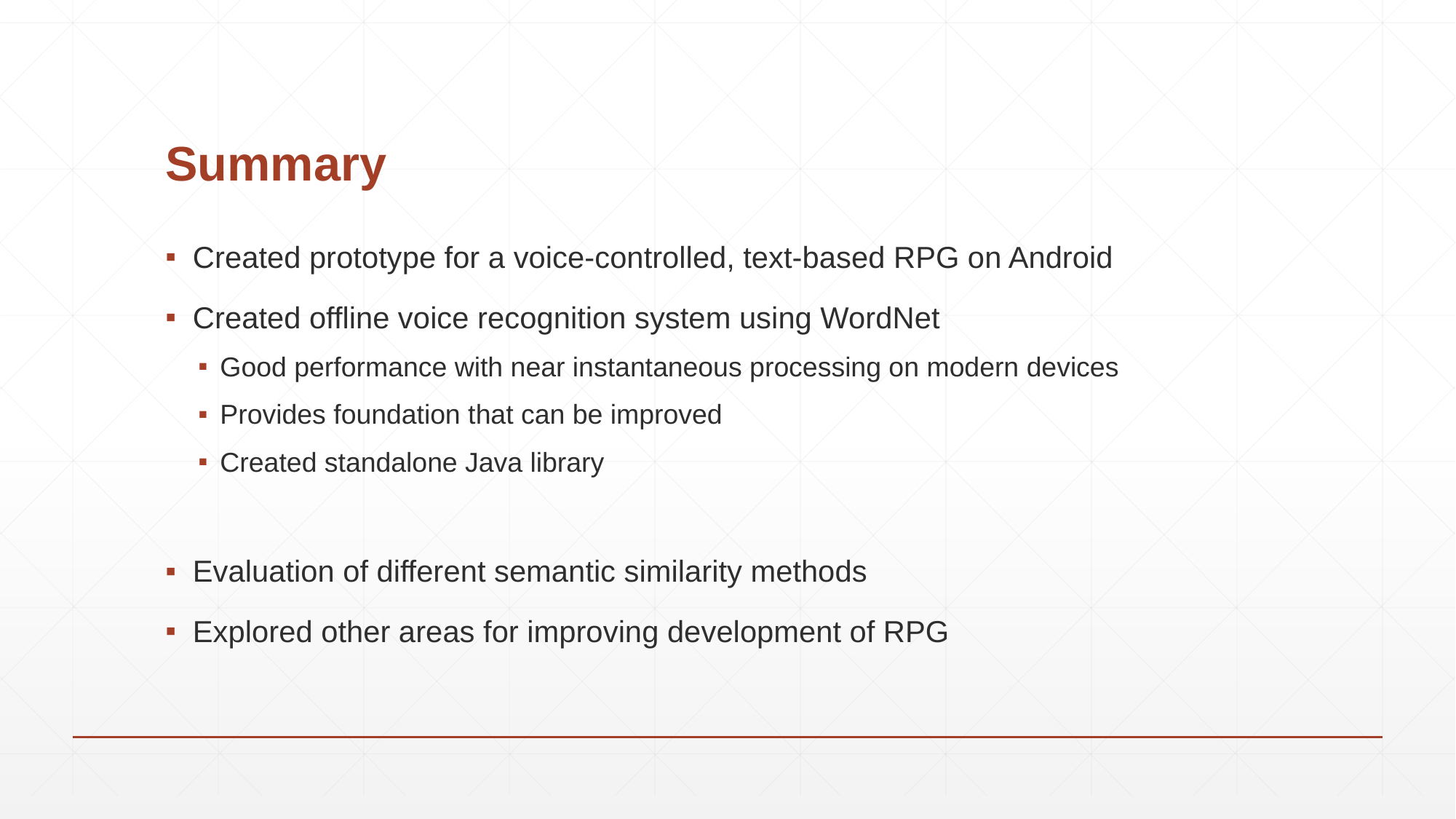

# Summary
Created prototype for a voice-controlled, text-based RPG on Android
Created offline voice recognition system using WordNet
Good performance with near instantaneous processing on modern devices
Provides foundation that can be improved
Created standalone Java library

Evaluation of different semantic similarity methods
Explored other areas for improving development of RPG